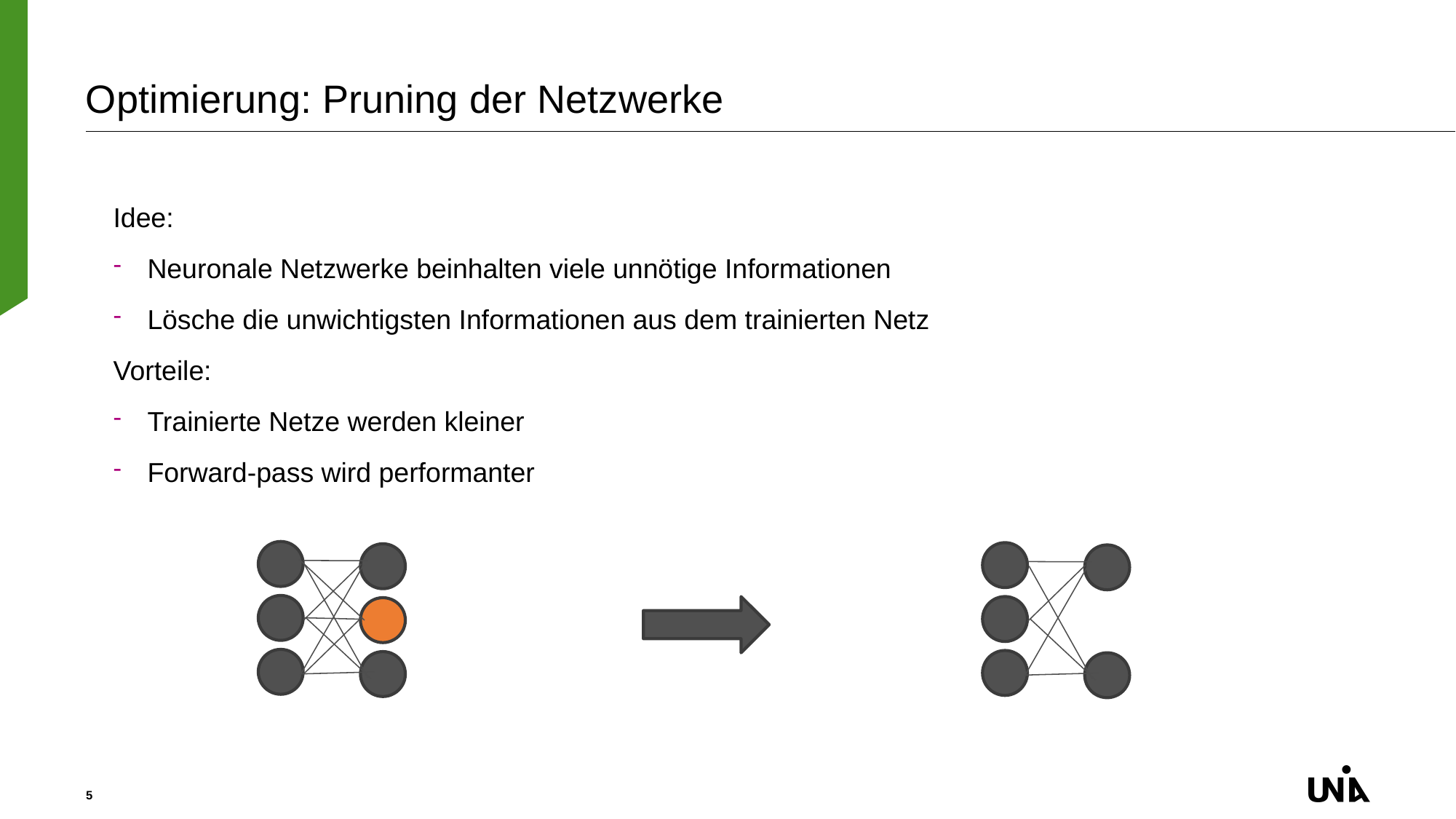

# Optimierung: Pruning der Netzwerke
Idee:
Neuronale Netzwerke beinhalten viele unnötige Informationen
Lösche die unwichtigsten Informationen aus dem trainierten Netz
Vorteile:
Trainierte Netze werden kleiner
Forward-pass wird performanter

5